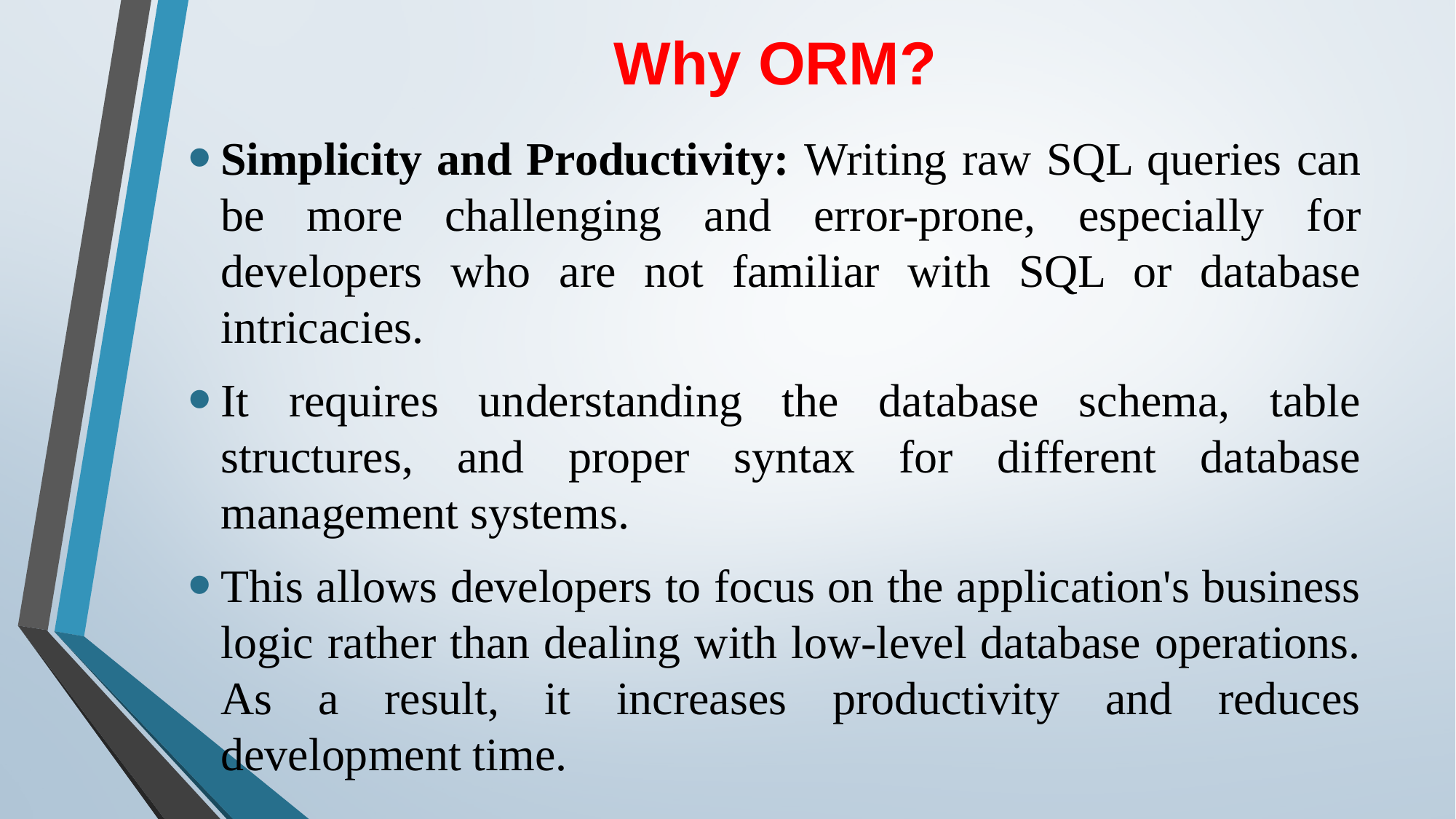

# Why ORM?
Simplicity and Productivity: Writing raw SQL queries can be more challenging and error-prone, especially for developers who are not familiar with SQL or database intricacies.
It requires understanding the database schema, table structures, and proper syntax for different database management systems.
This allows developers to focus on the application's business logic rather than dealing with low-level database operations. As a result, it increases productivity and reduces development time.